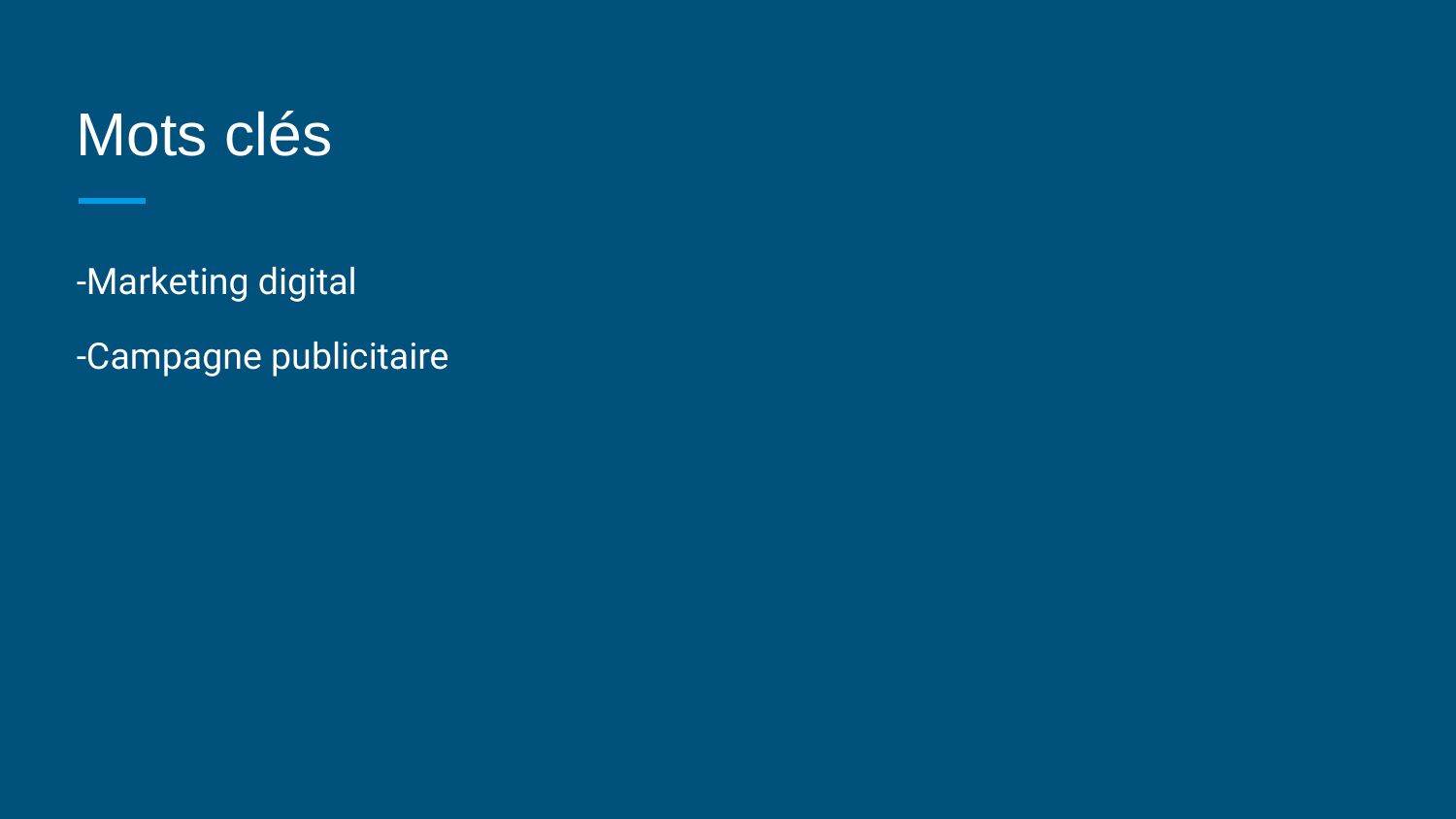

# Mots clés
-Marketing digital
-Campagne publicitaire